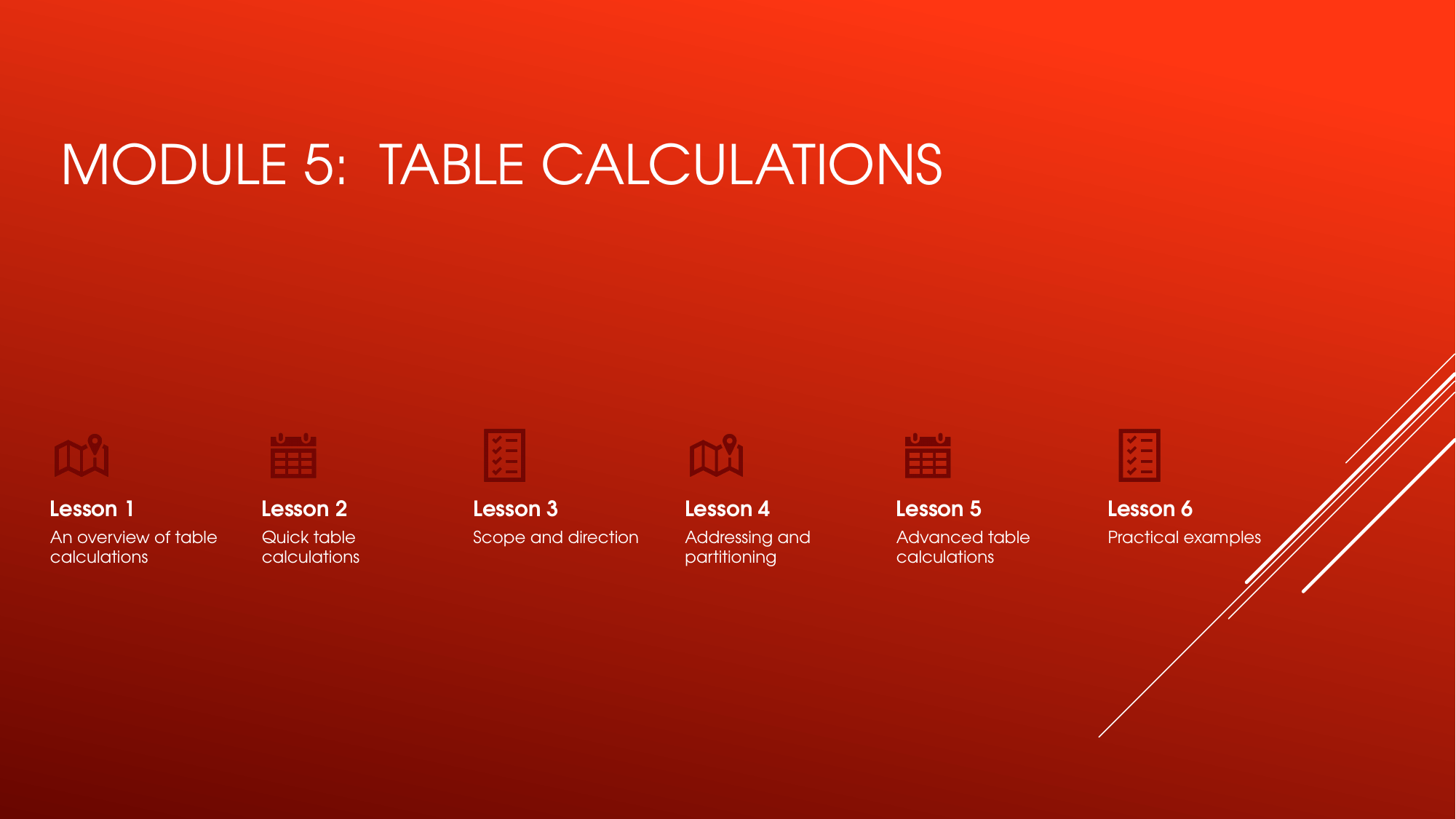

# Module 5:  table calculations
Lesson 1
An overview of table calculations
Lesson 2
Quick table calculations
Lesson 3
Scope and direction
Lesson 4
Addressing and partitioning
Lesson 5
Advanced table calculations
Lesson 6
Practical examples